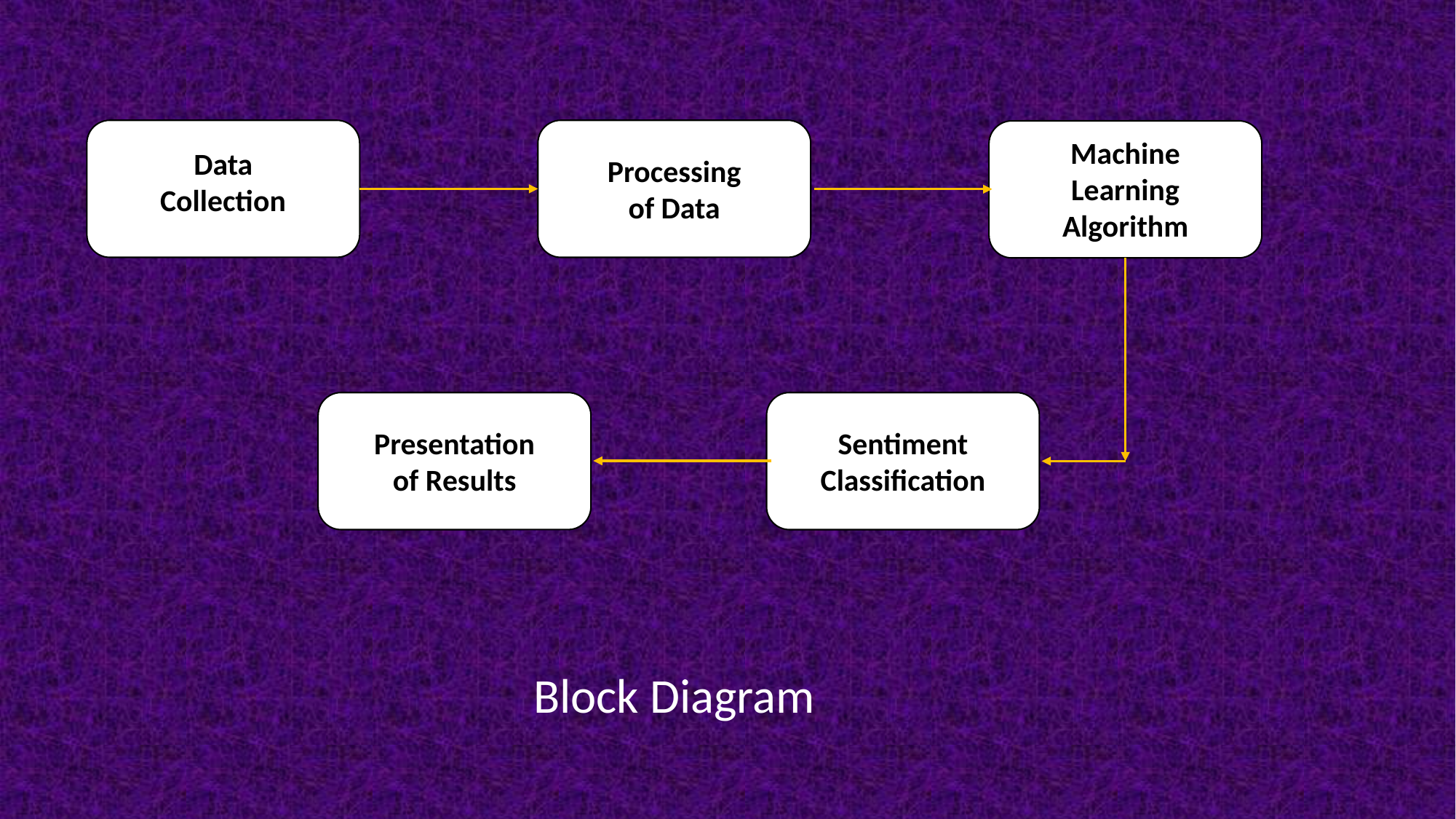

Machine Learning Algorithm
Data Collection
Processing of Data

Presentation of Results
Sentiment Classification
Block Diagram